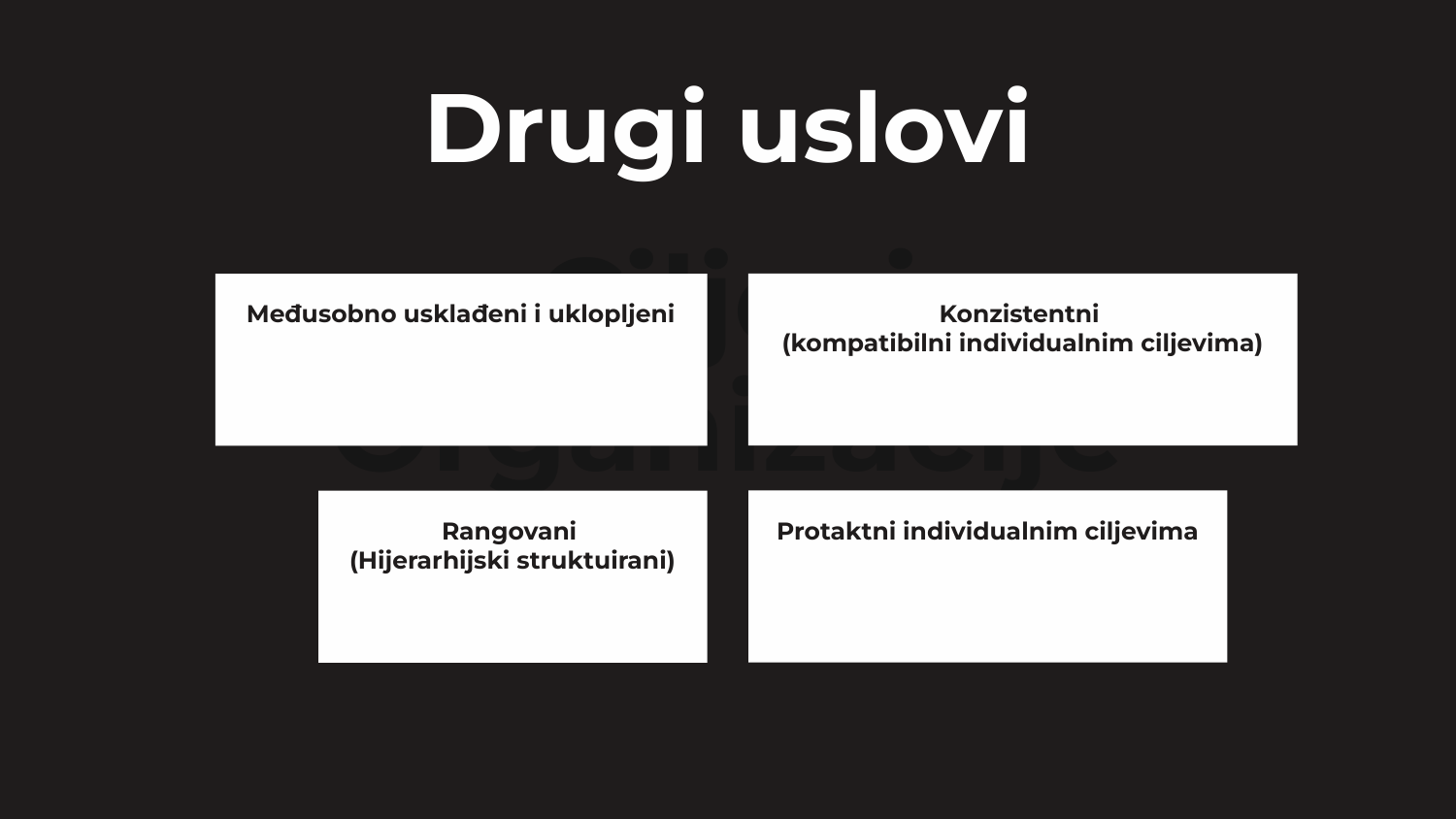

Drugi uslovi

Konzistentni
(kompatibilni individualnim ciljevima)
Međusobno usklađeni i uklopljeni

Protaktni individualnim ciljevima
Rangovani
(Hijerarhijski struktuirani)